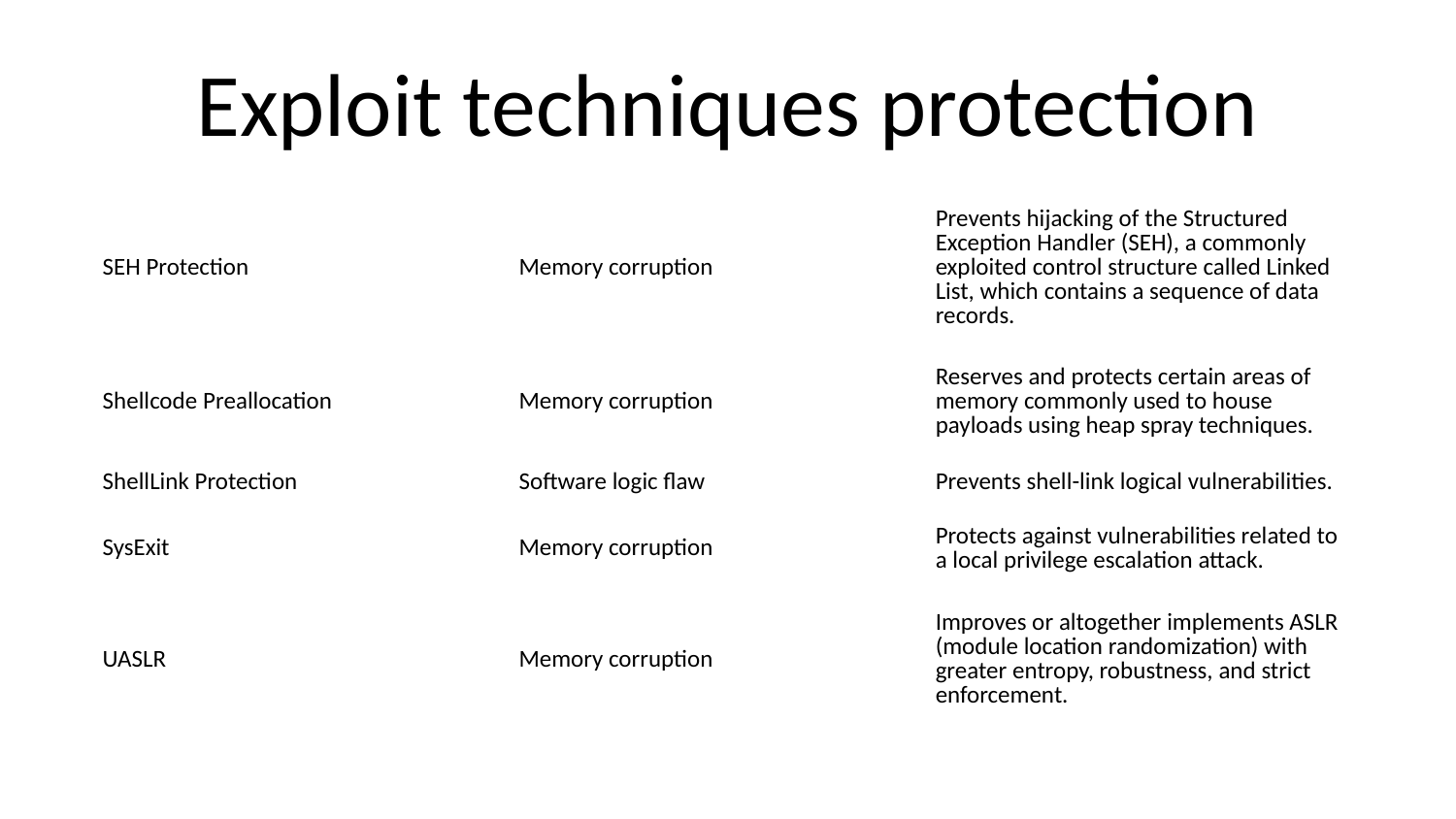

Exploit techniques protection
| SEH Protection | Memory corruption | Prevents hijacking of the Structured Exception Handler (SEH), a commonly exploited control structure called Linked List, which contains a sequence of data records. |
| --- | --- | --- |
| Shellcode Preallocation | Memory corruption | Reserves and protects certain areas of memory commonly used to house payloads using heap spray techniques. |
| ShellLink Protection | Software logic flaw | Prevents shell-link logical vulnerabilities. |
| SysExit | Memory corruption | Protects against vulnerabilities related to a local privilege escalation attack. |
| UASLR | Memory corruption | Improves or altogether implements ASLR (module location randomization) with greater entropy, robustness, and strict enforcement. |